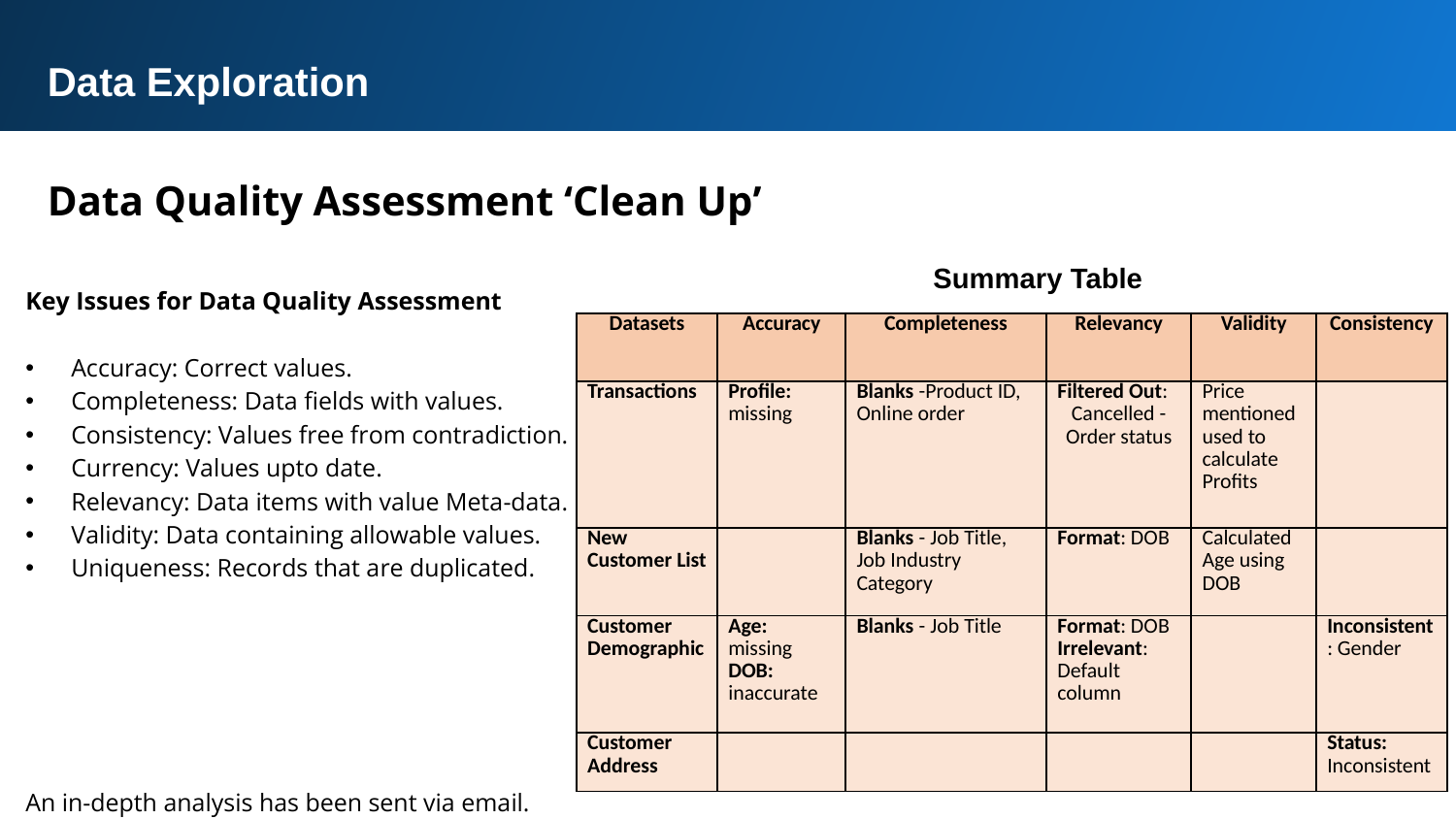

Data Exploration
Data Quality Assessment ‘Clean Up’
Summary Table
Key Issues for Data Quality Assessment

Accuracy: Correct values.
Completeness: Data fields with values.
Consistency: Values free from contradiction.
Currency: Values upto date.
Relevancy: Data items with value Meta-data.
Validity: Data containing allowable values.
Uniqueness: Records that are duplicated.

An in-depth analysis has been sent via email.
| Datasets | Accuracy | Completeness | Relevancy | Validity | Consistency |
| --- | --- | --- | --- | --- | --- |
| Transactions | Profile: missing | Blanks -Product ID, Online order | Filtered Out: Cancelled -Order status | Price mentioned used to calculate Profits |  |
| New Customer List |  | Blanks - Job Title, Job Industry Category | Format: DOB | Calculated Age using DOB |  |
| Customer Demographic | Age: missing DOB: inaccurate | Blanks - Job Title | Format: DOB Irrelevant: Default column |  | Inconsistent: Gender |
| Customer Address |  |  |  |  | Status: Inconsistent |